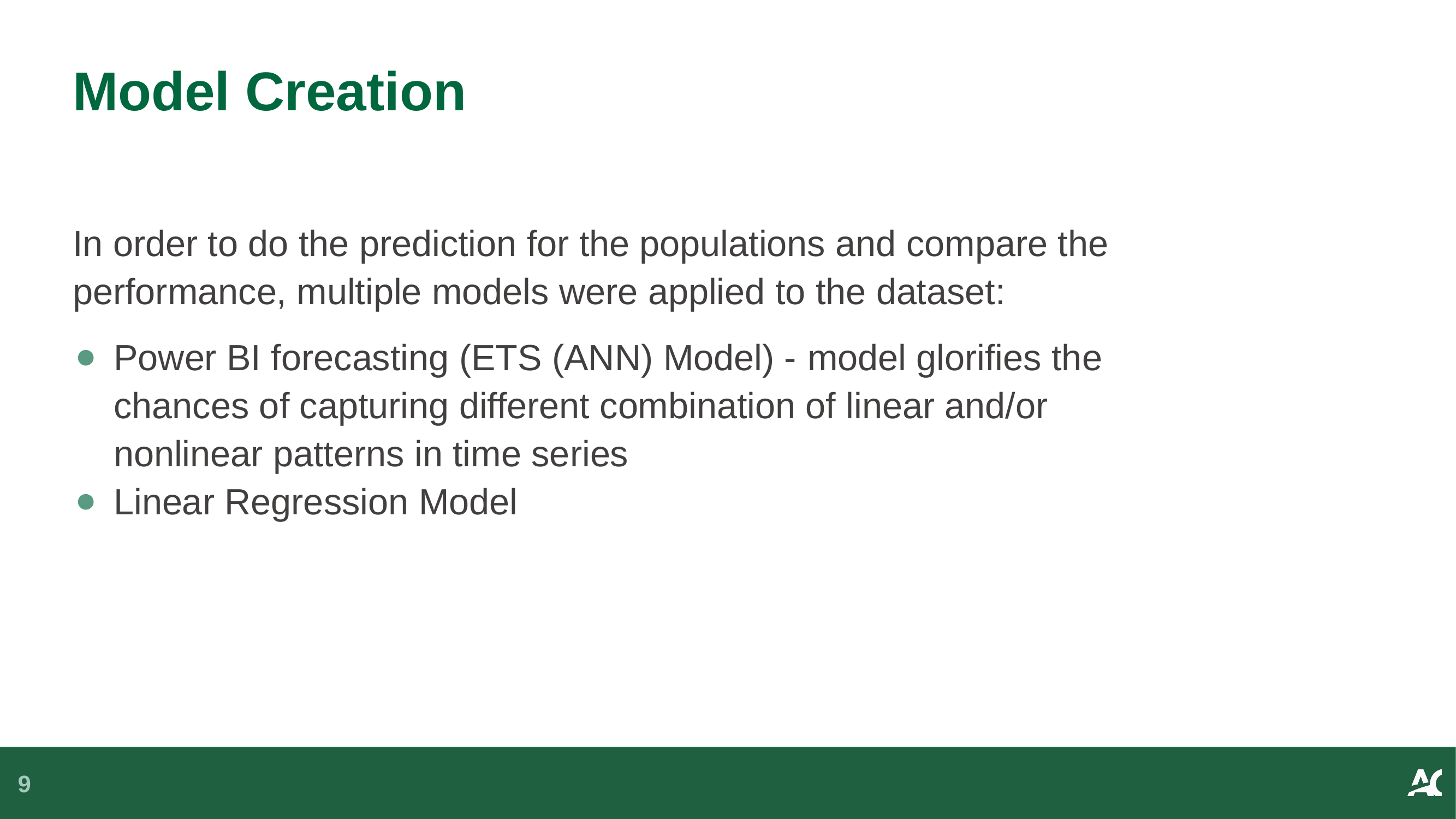

# Model Creation
In order to do the prediction for the populations and compare the performance, multiple models were applied to the dataset:
Power BI forecasting (ETS (ANN) Model) - model glorifies the chances of capturing different combination of linear and/or nonlinear patterns in time series
Linear Regression Model
9